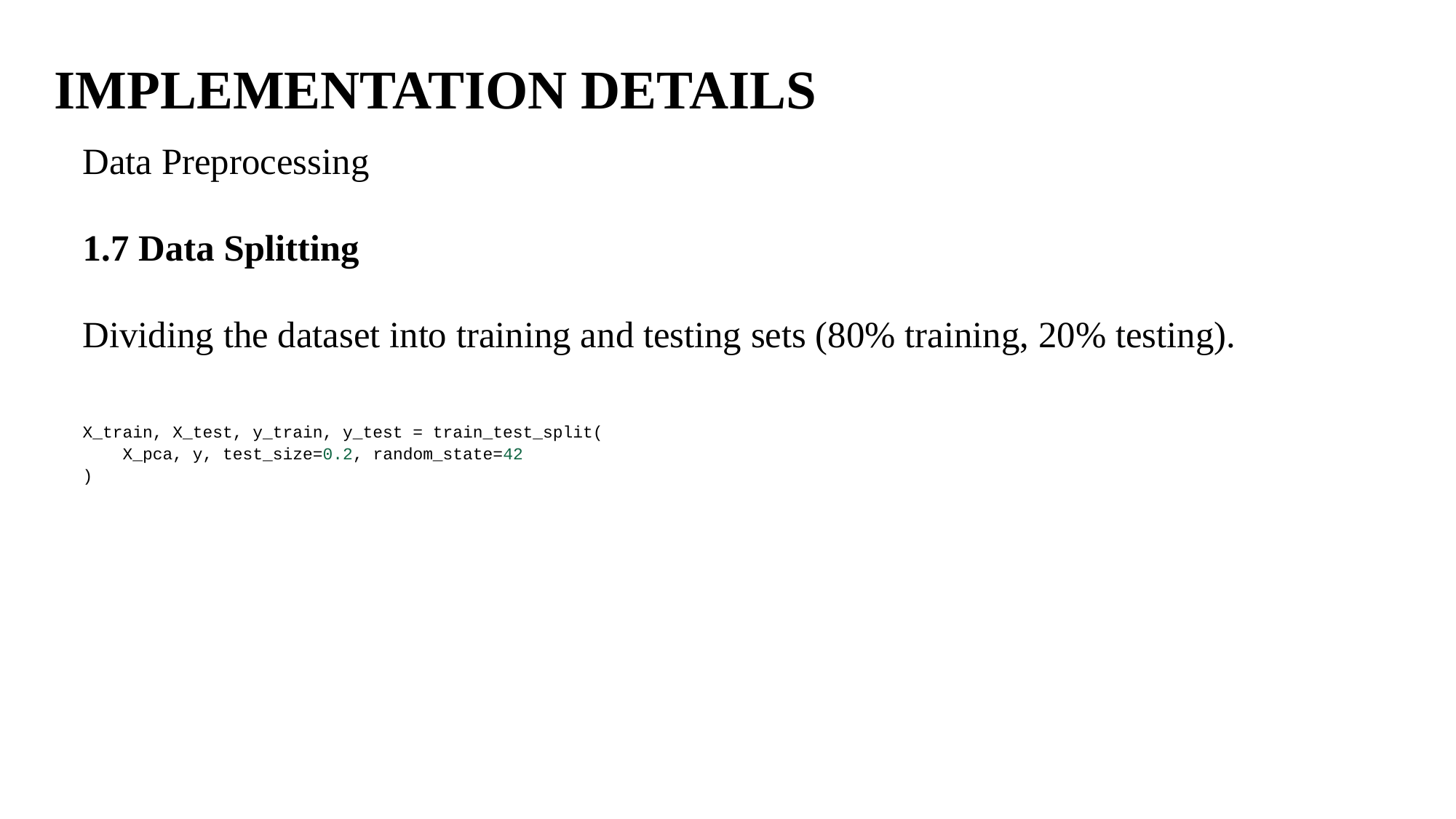

# IMPLEMENTATION DETAILS

Data Preprocessing
1.7 Data Splitting
Dividing the dataset into training and testing sets (80% training, 20% testing).
X_train, X_test, y_train, y_test = train_test_split(
    X_pca, y, test_size=0.2, random_state=42
)